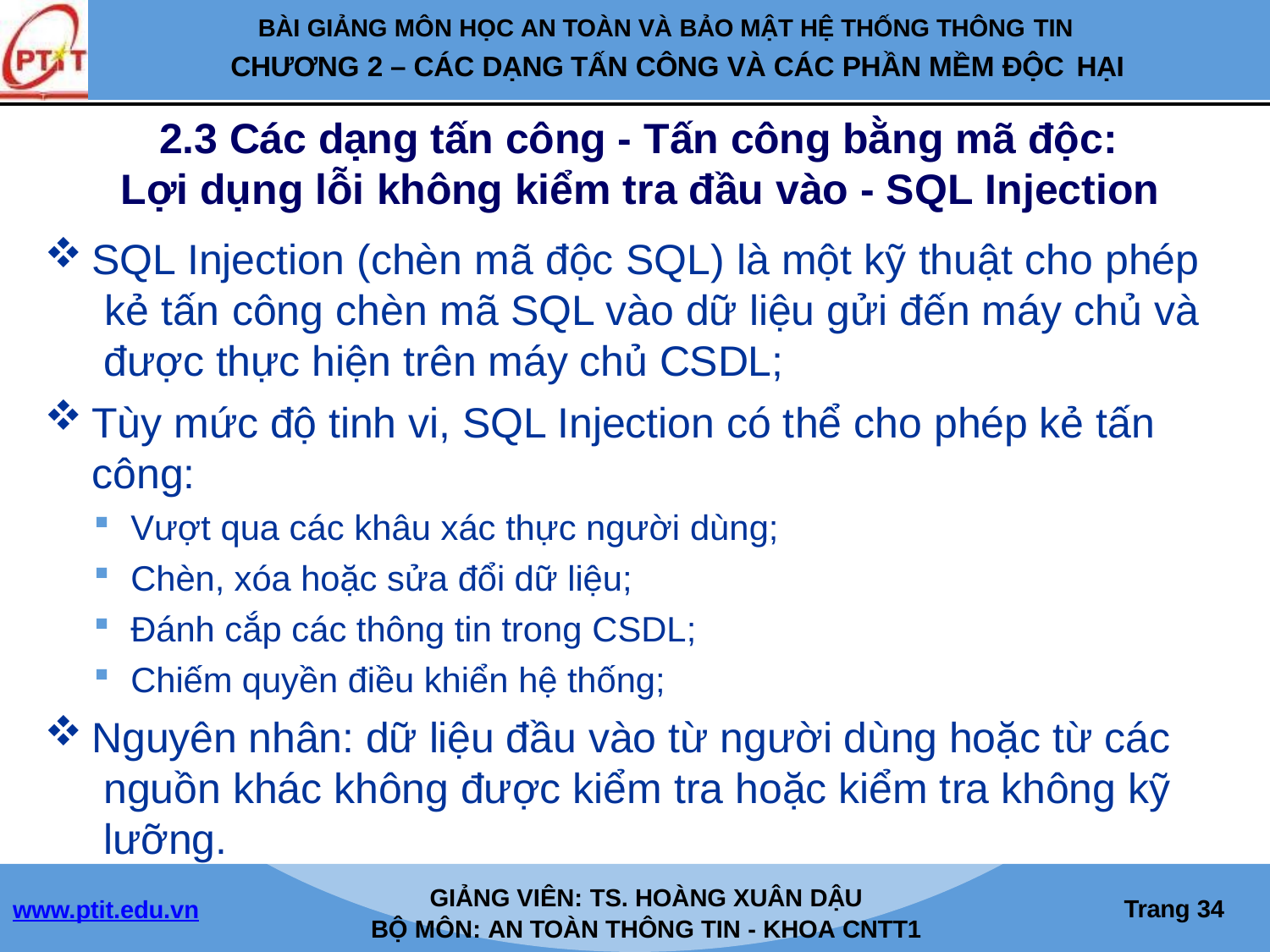

BÀI GIẢNG MÔN HỌC AN TOÀN VÀ BẢO MẬT HỆ THỐNG THÔNG TIN
CHƯƠNG 2 – CÁC DẠNG TẤN CÔNG VÀ CÁC PHẦN MỀM ĐỘC HẠI
2.3 Các dạng tấn công - Tấn công bằng mã độc:
Lợi dụng lỗi không kiểm tra đầu vào - SQL Injection
SQL Injection (chèn mã độc SQL) là một kỹ thuật cho phép  kẻ tấn công chèn mã SQL vào dữ liệu gửi đến máy chủ và  được thực hiện trên máy chủ CSDL;
Tùy mức độ tinh vi, SQL Injection có thể cho phép kẻ tấn
công:
Vượt qua các khâu xác thực người dùng;
Chèn, xóa hoặc sửa đổi dữ liệu;
Đánh cắp các thông tin trong CSDL;
Chiếm quyền điều khiển hệ thống;
Nguyên nhân: dữ liệu đầu vào từ người dùng hoặc từ các  nguồn khác không được kiểm tra hoặc kiểm tra không kỹ  lưỡng.
GIẢNG VIÊN: TS. HOÀNG XUÂN DẬU
BỘ MÔN: AN TOÀN THÔNG TIN - KHOA CNTT1
Trang 34
www.ptit.edu.vn